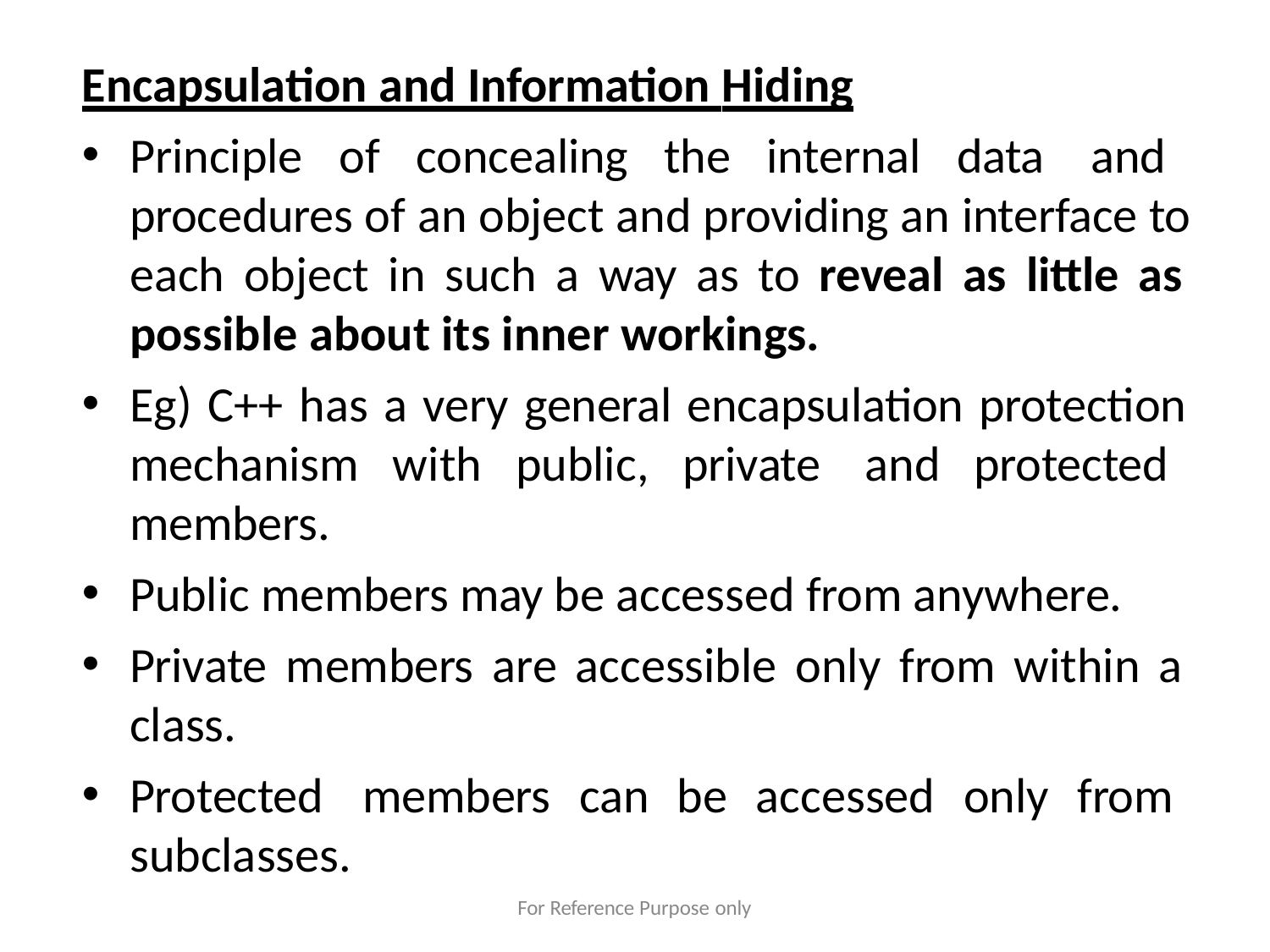

Encapsulation and Information Hiding
Principle of concealing the internal data and  procedures of an object and providing an interface to  each object in such a way as to reveal as little as  possible about its inner workings.
Eg) C++ has a very general encapsulation protection  mechanism with public, private and protected  members.
Public members may be accessed from anywhere.
Private members are accessible only from within a  class.
Protected members can be accessed only from  subclasses.
For Reference Purpose only